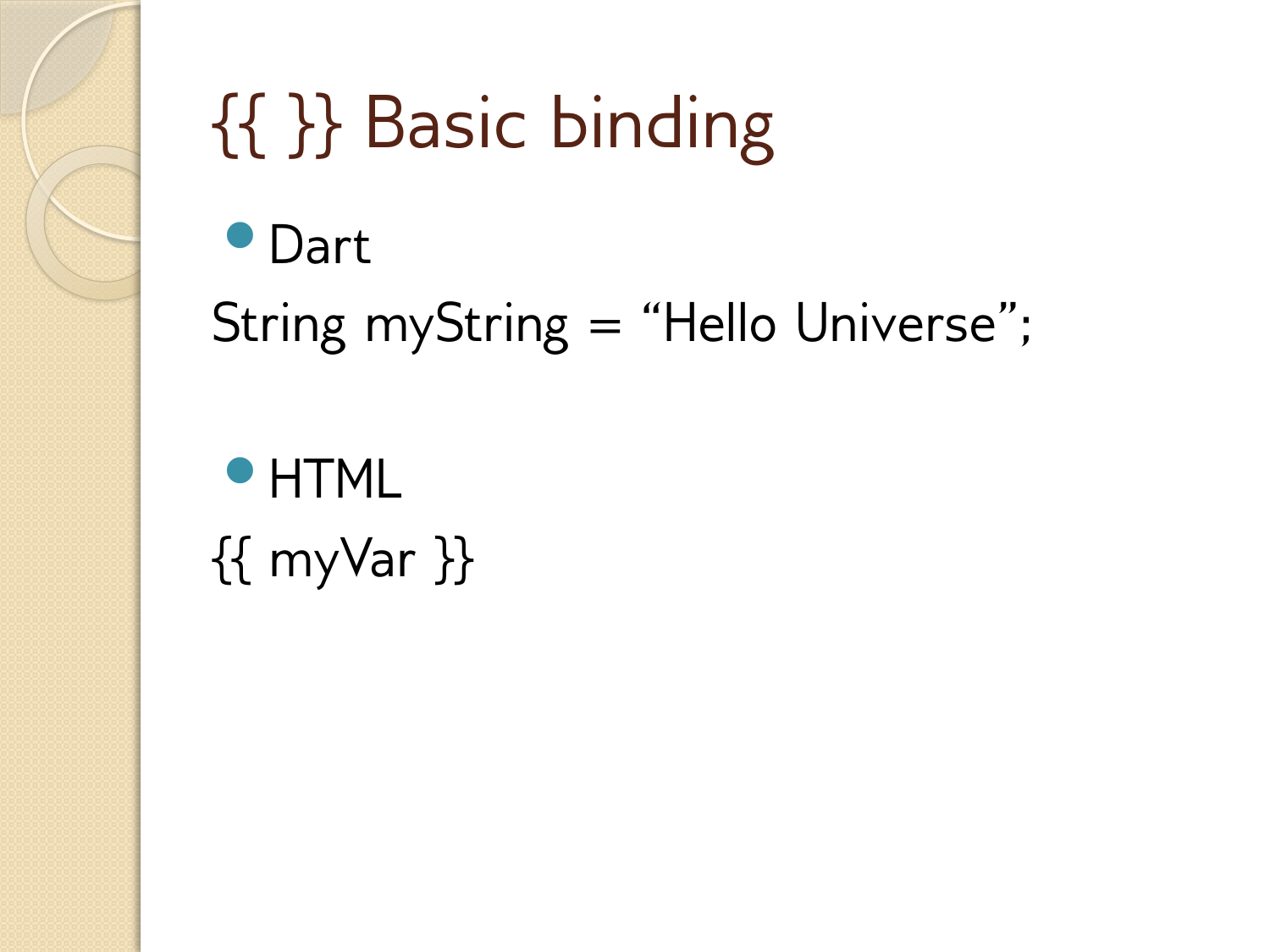

# {{ }} Basic binding
Dart
String myString = “Hello Universe”;

HTML
{{ myVar }}